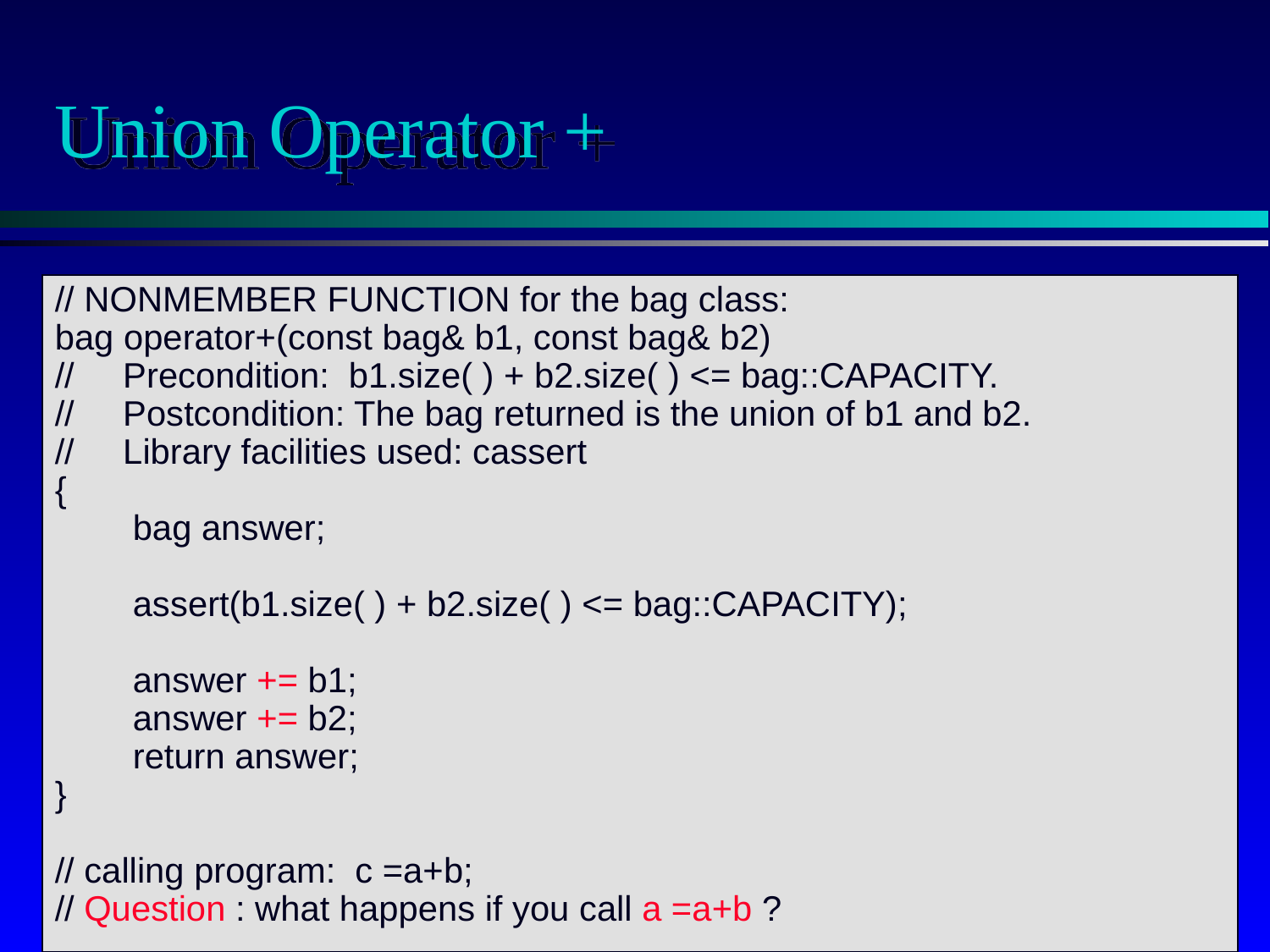

# Union Operator +
// NONMEMBER FUNCTION for the bag class:
bag operator+(const bag& b1, const bag& b2)
//     Precondition:  b1.size( ) + b2.size( ) <= bag::CAPACITY.
//     Postcondition: The bag returned is the union of b1 and b2.
//     Library facilities used: cassert
{
        bag answer;

        assert(b1.size( ) + b2.size( ) <= bag::CAPACITY);

        answer += b1;
        answer += b2;
        return answer;
}

// calling program:  c =a+b;
// Question : what happens if you call a =a+b ?